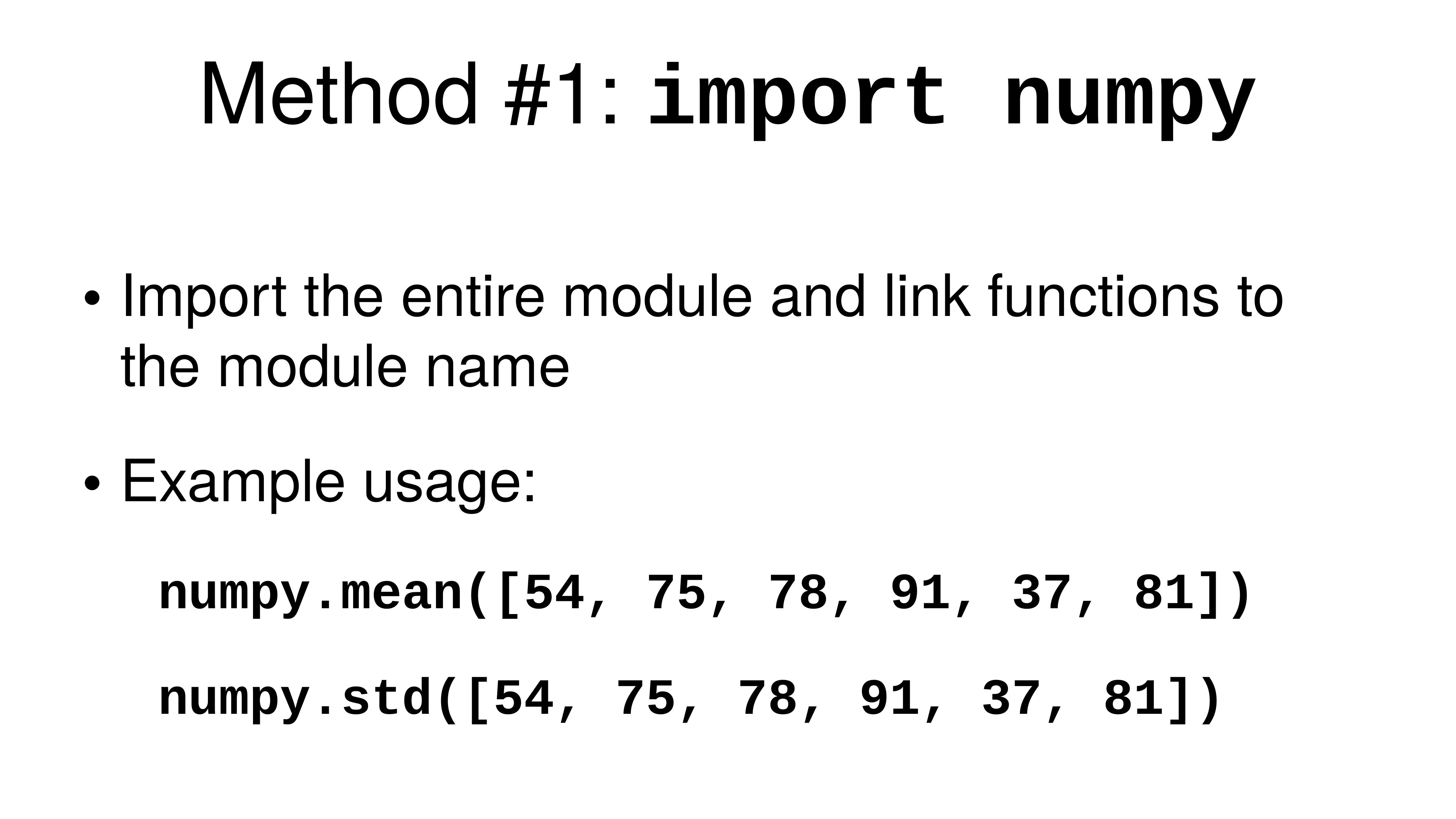

# Method #1: import numpy
Import the entire module and link functions to the module name
Example usage:
numpy.mean([54, 75, 78, 91, 37, 81])
numpy.std([54, 75, 78, 91, 37, 81])